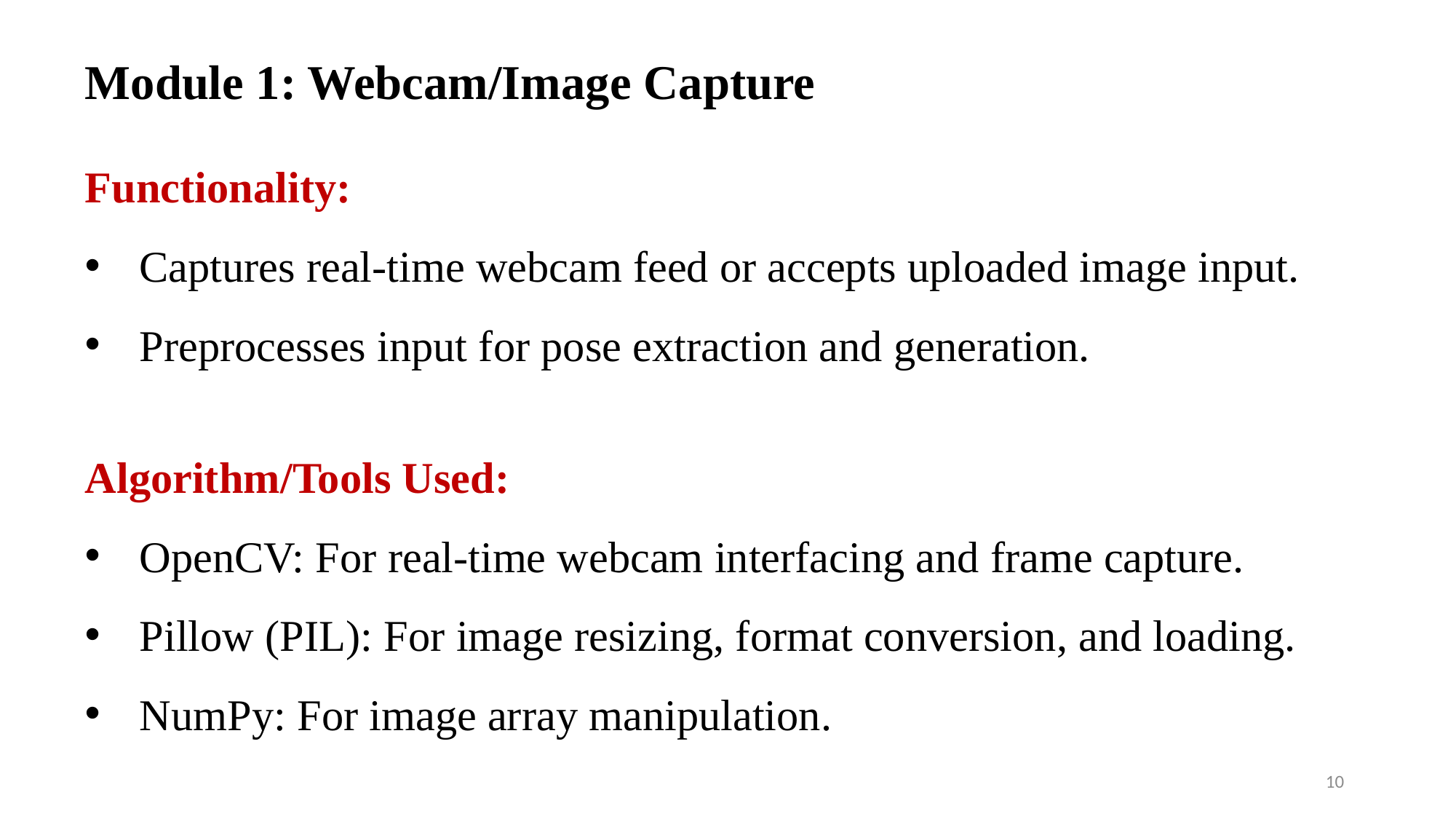

Module 1: Webcam/Image Capture
Functionality:
Captures real-time webcam feed or accepts uploaded image input.
Preprocesses input for pose extraction and generation.

Algorithm/Tools Used:
OpenCV: For real-time webcam interfacing and frame capture.
Pillow (PIL): For image resizing, format conversion, and loading.
NumPy: For image array manipulation.
10